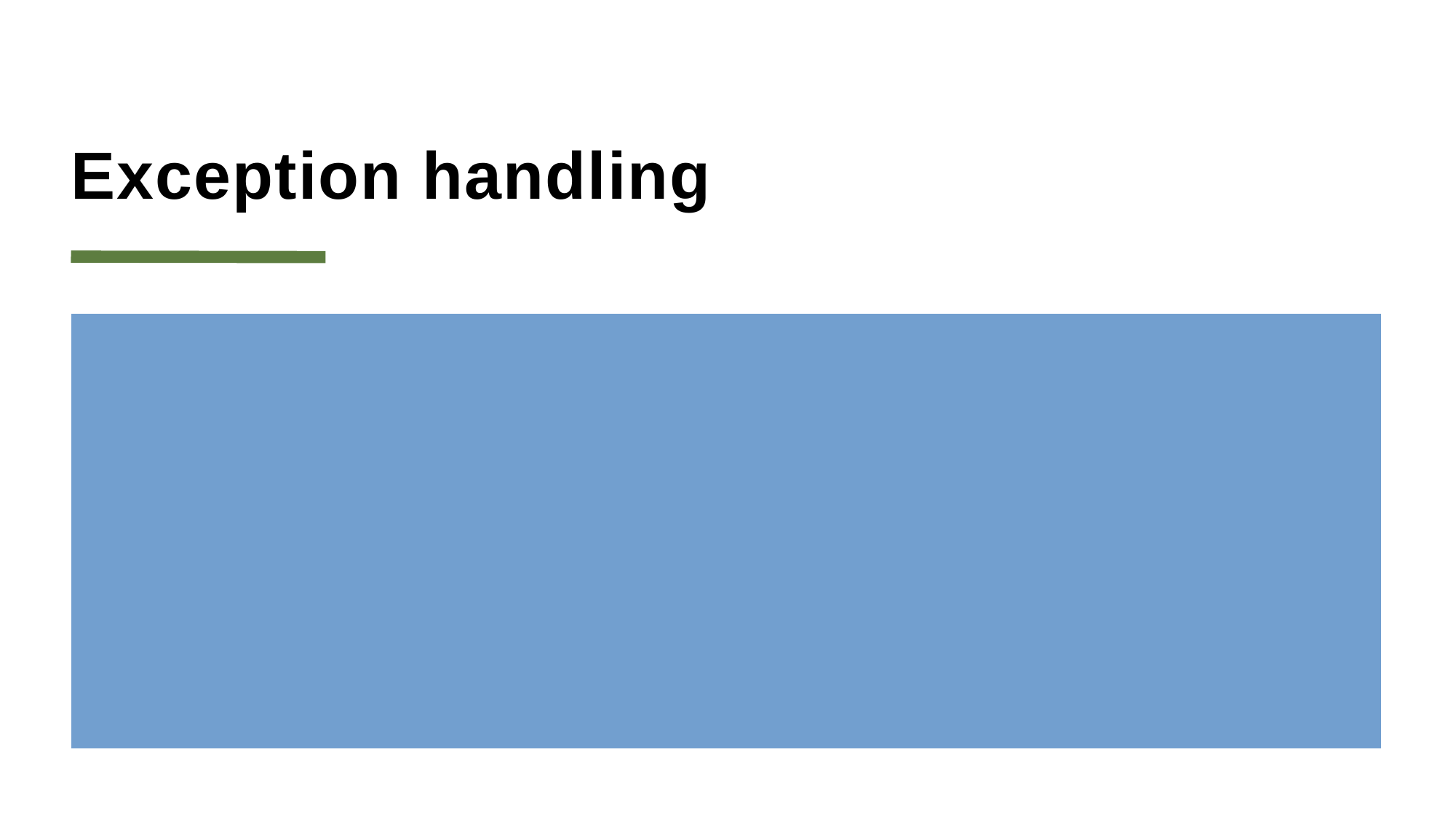

# Exception handling
Inside if some line is causing trouble an exception object is thrown
If our code is inside a try block then we can write a catch block where reference of the exception can be caught.
If we did not handle the exception, exception goes to the caller  of the function where that function  needs to decide what to do with the exception.
Look at a40exception.cpp